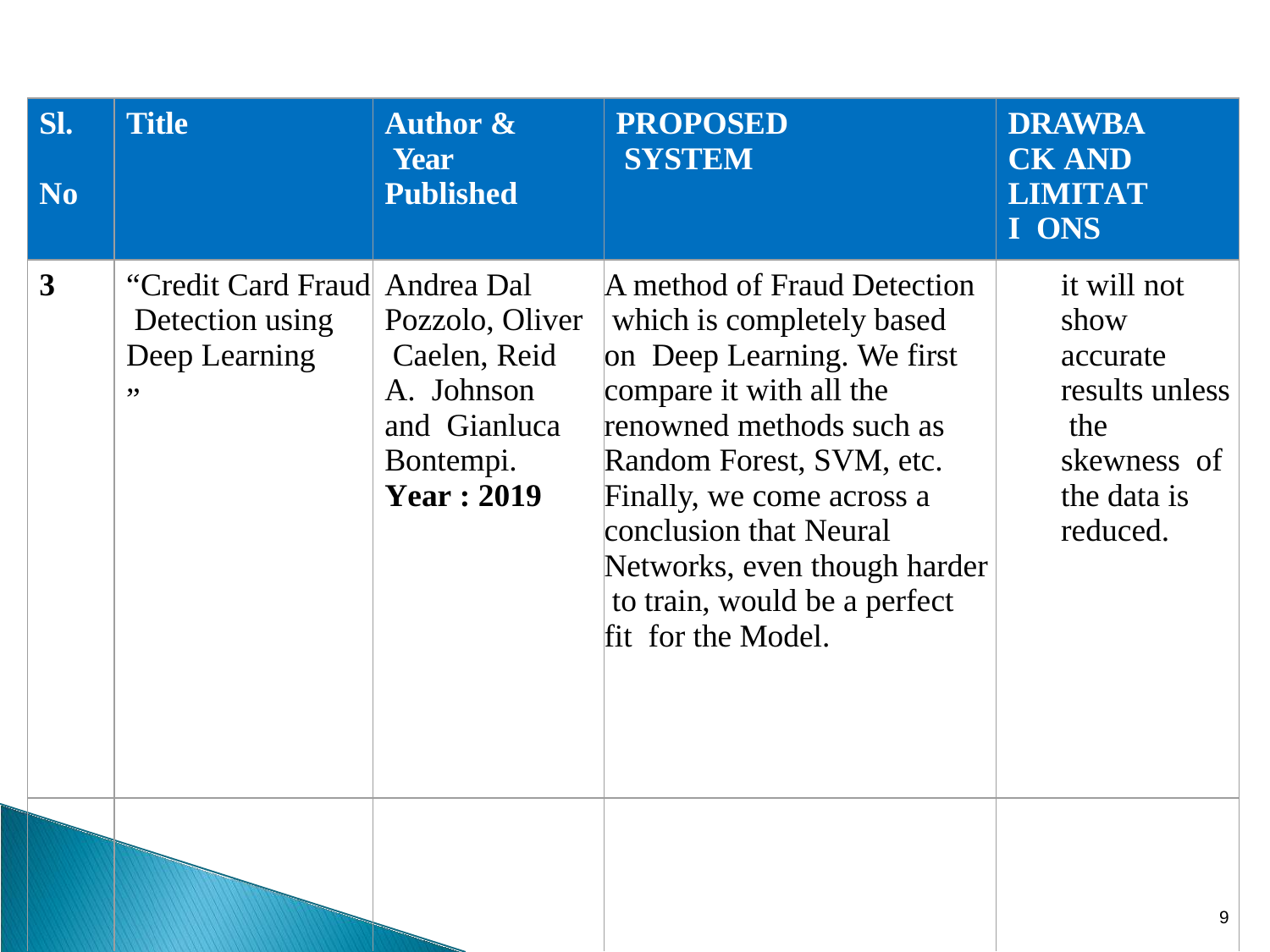

| Sl. No | Title | Author & Year Published | PROPOSED SYSTEM | DRAWBA CK AND LIMITATI ONS |
| --- | --- | --- | --- | --- |
| 3 | “Credit Card Fraud Detection using Deep Learning ” | Andrea Dal Pozzolo, Oliver Caelen, Reid A. Johnson and Gianluca Bontempi. Year : 2019 | A method of Fraud Detection which is completely based on Deep Learning. We first compare it with all the renowned methods such as Random Forest, SVM, etc. Finally, we come across a conclusion that Neural Networks, even though harder to train, would be a perfect fit for the Model. | it will not show accurate results unless the skewness of the data is reduced. |
|  |  |  |  | 9 |